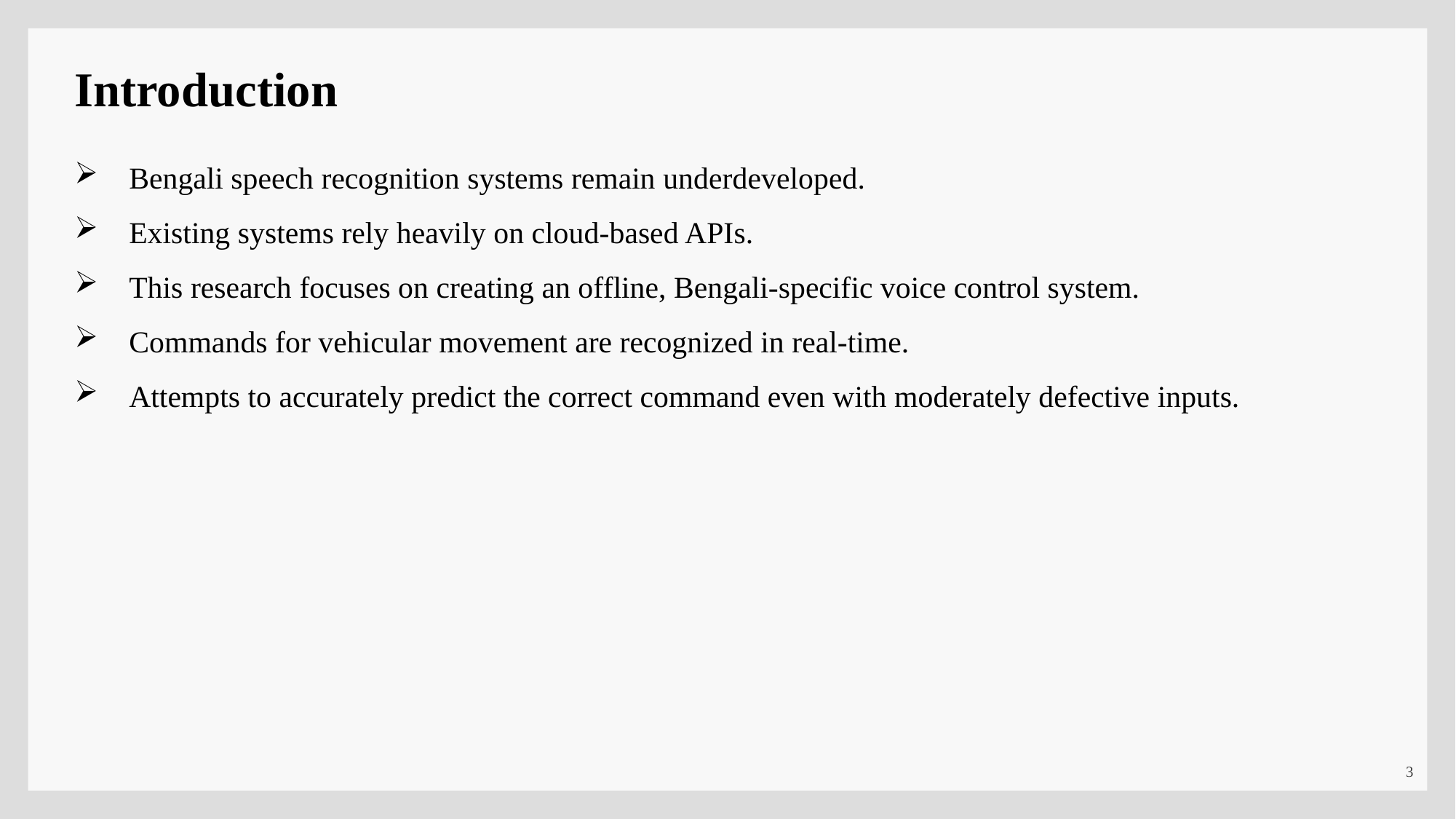

Introduction
Bengali speech recognition systems remain underdeveloped.
Existing systems rely heavily on cloud-based APIs.
This research focuses on creating an offline, Bengali-specific voice control system.
Commands for vehicular movement are recognized in real-time.
Attempts to accurately predict the correct command even with moderately defective inputs.
3